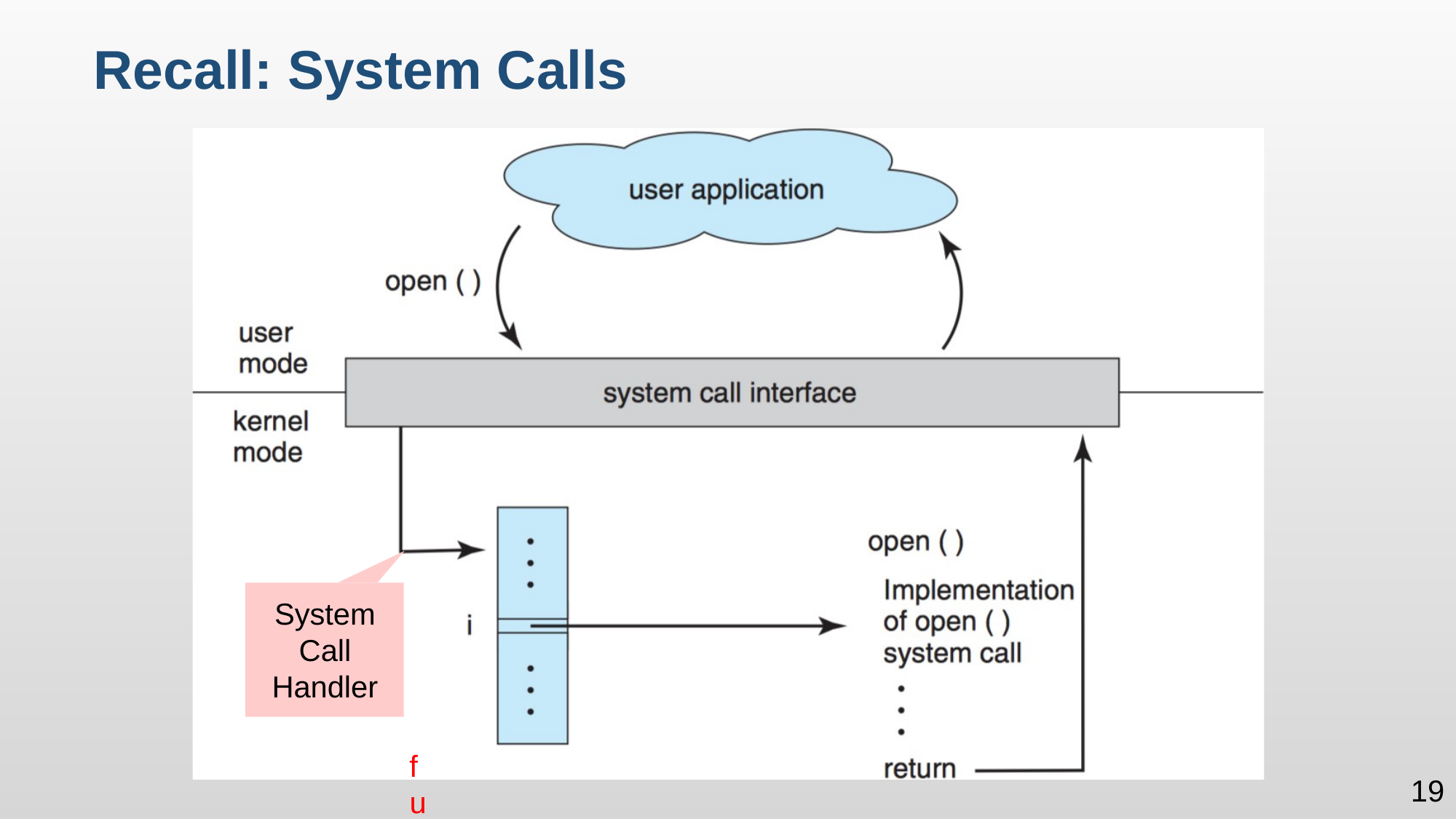

Recall: System Calls

System  Call  Handler

function pointer(s)
19